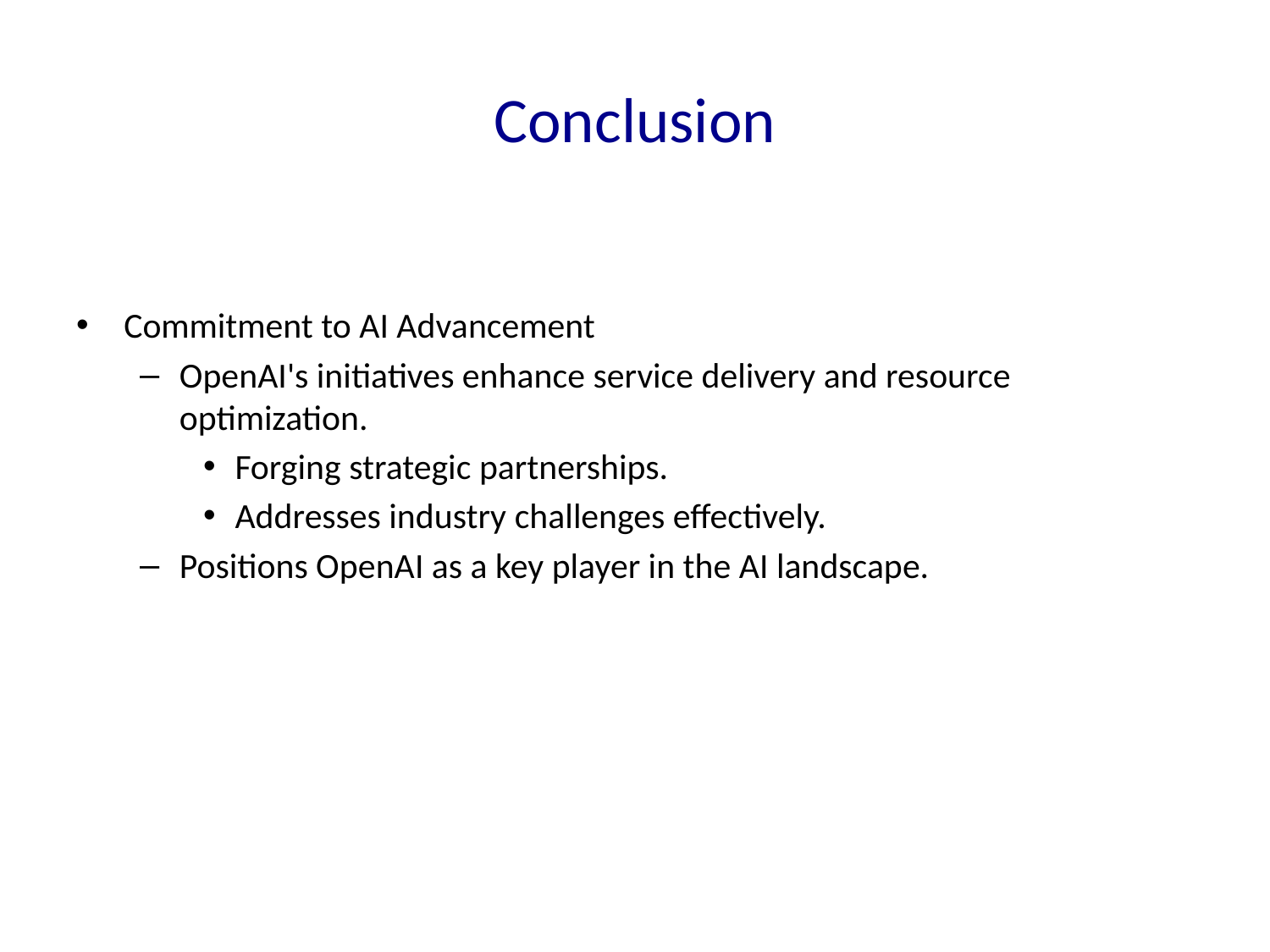

# Conclusion

Commitment to AI Advancement
OpenAI's initiatives enhance service delivery and resource optimization.
Forging strategic partnerships.
Addresses industry challenges effectively.
Positions OpenAI as a key player in the AI landscape.